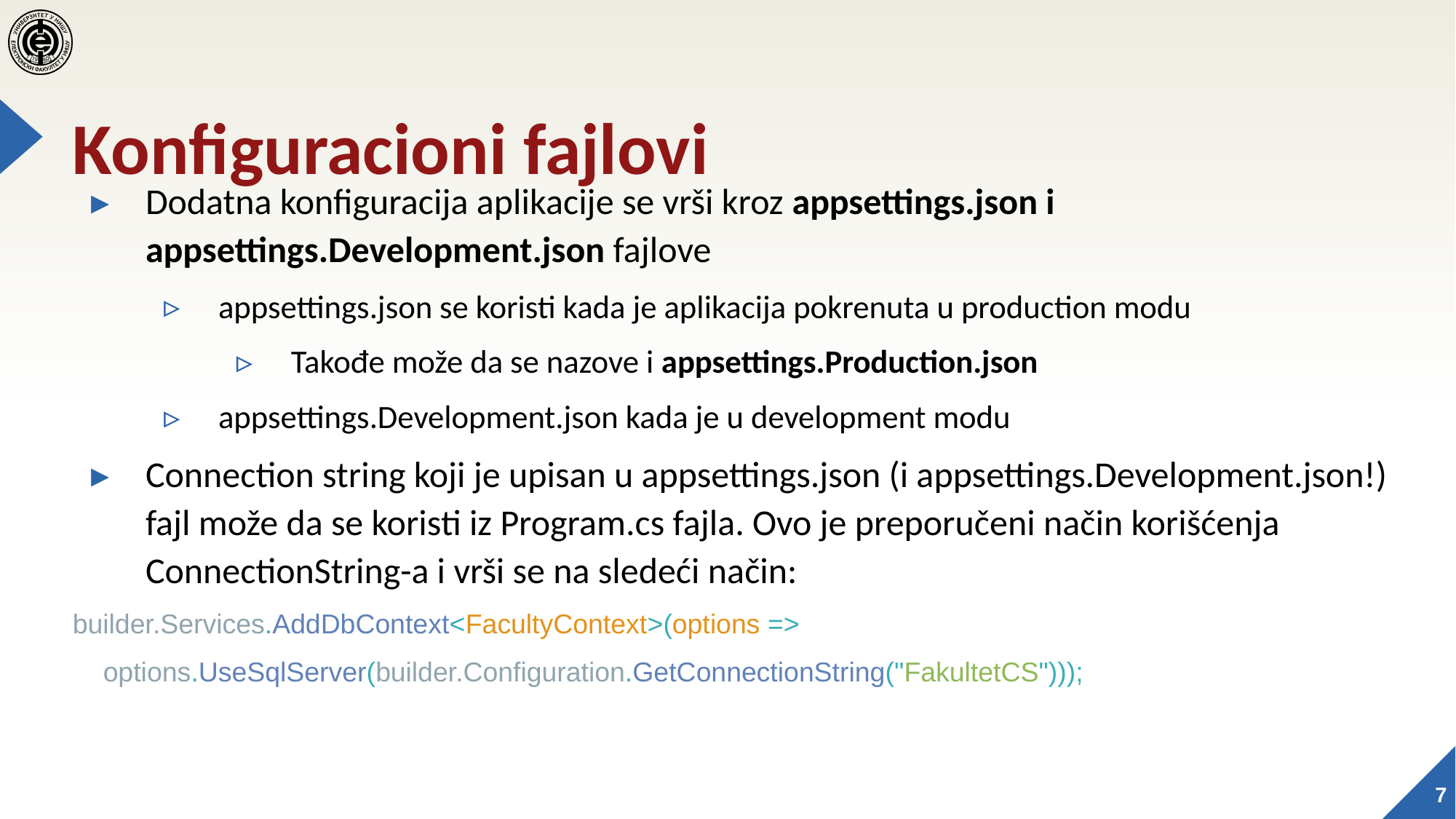

# Konfiguracioni fajlovi
Dodatna konfiguracija aplikacije se vrši kroz appsettings.json i appsettings.Development.json fajlove
appsettings.json se koristi kada je aplikacija pokrenuta u production modu
Takođe može da se nazove i appsettings.Production.json
appsettings.Development.json kada je u development modu
Connection string koji je upisan u appsettings.json (i appsettings.Development.json!) fajl može da se koristi iz Program.cs fajla. Ovo je preporučeni način korišćenja ConnectionString-a i vrši se na sledeći način:
builder.Services.AddDbContext<FacultyContext>(options =>
    options.UseSqlServer(builder.Configuration.GetConnectionString("FakultetCS")));
7